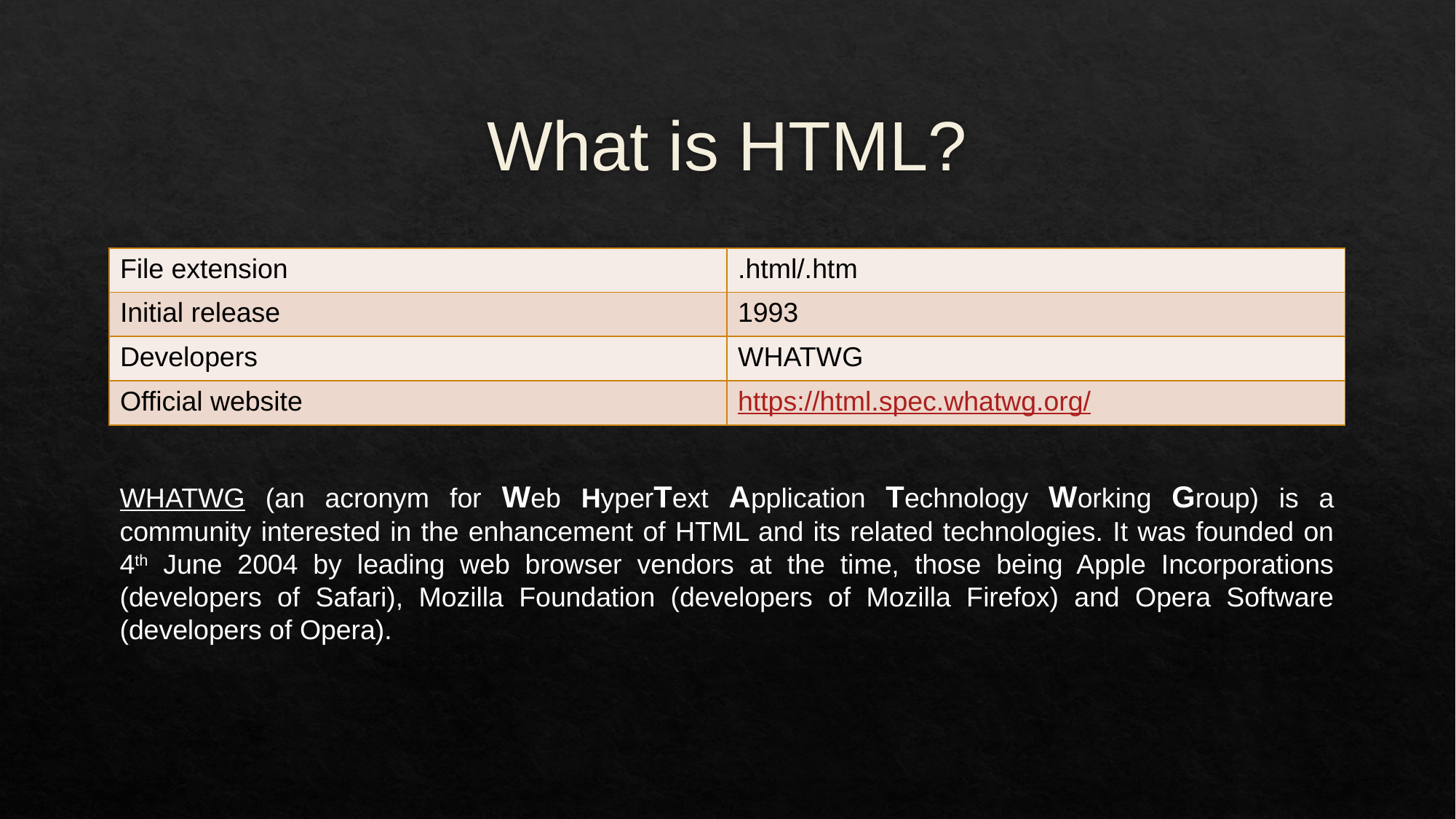

# What is HTML?
| File extension | .html/.htm |
| --- | --- |
| Initial release | 1993 |
| Developers | WHATWG |
| Official website | https://html.spec.whatwg.org/ |
WHATWG (an acronym for Web HyperText Application Technology Working Group) is a community interested in the enhancement of HTML and its related technologies. It was founded on 4th June 2004 by leading web browser vendors at the time, those being Apple Incorporations (developers of Safari), Mozilla Foundation (developers of Mozilla Firefox) and Opera Software (developers of Opera).